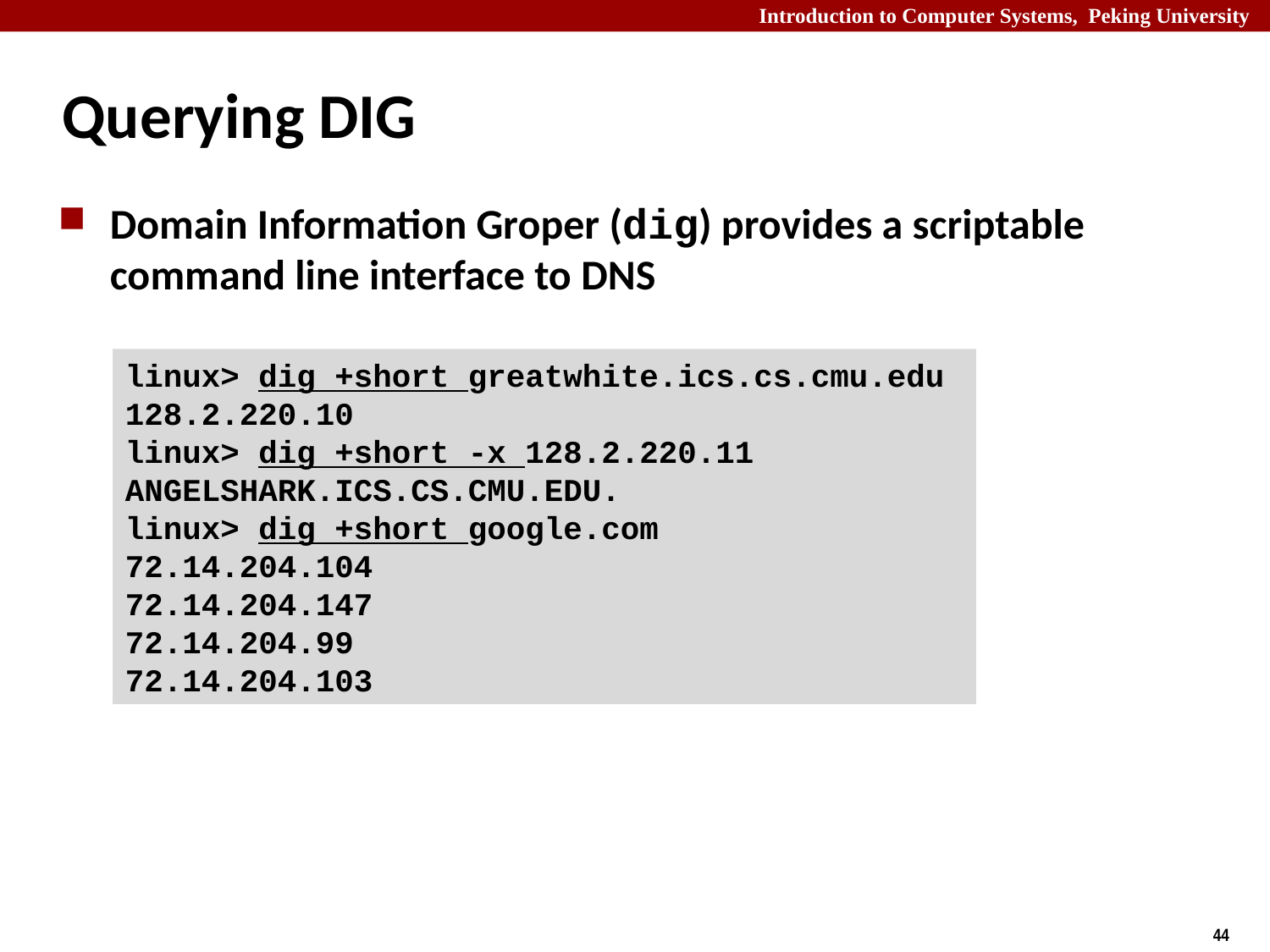

# Querying DIG
Domain Information Groper (dig) provides a scriptable  command line interface to DNS
linux> dig +short greatwhite.ics.cs.cmu.edu
128.2.220.10
linux> dig +short -x 128.2.220.11
ANGELSHARK.ICS.CS.CMU.EDU.
linux> dig +short google.com
72.14.204.104
72.14.204.147
72.14.204.99
72.14.204.103